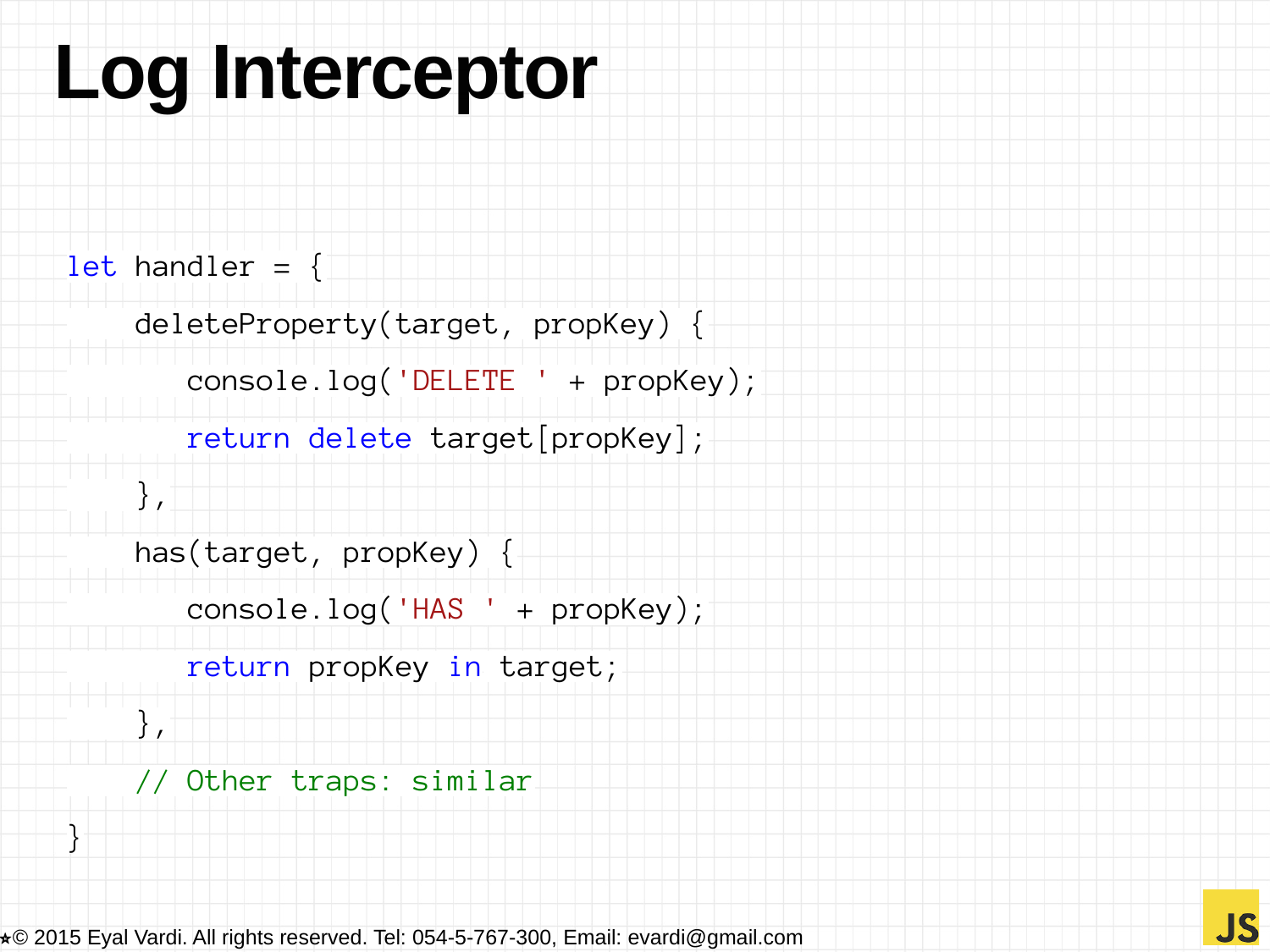

# Log Interceptor
let handler = {
    deleteProperty(target, propKey) {
       console.log('DELETE ' + propKey);
       return delete target[propKey];
    },
    has(target, propKey) {
       console.log('HAS ' + propKey);
       return propKey in target;
    },
    // Other traps: similar
}